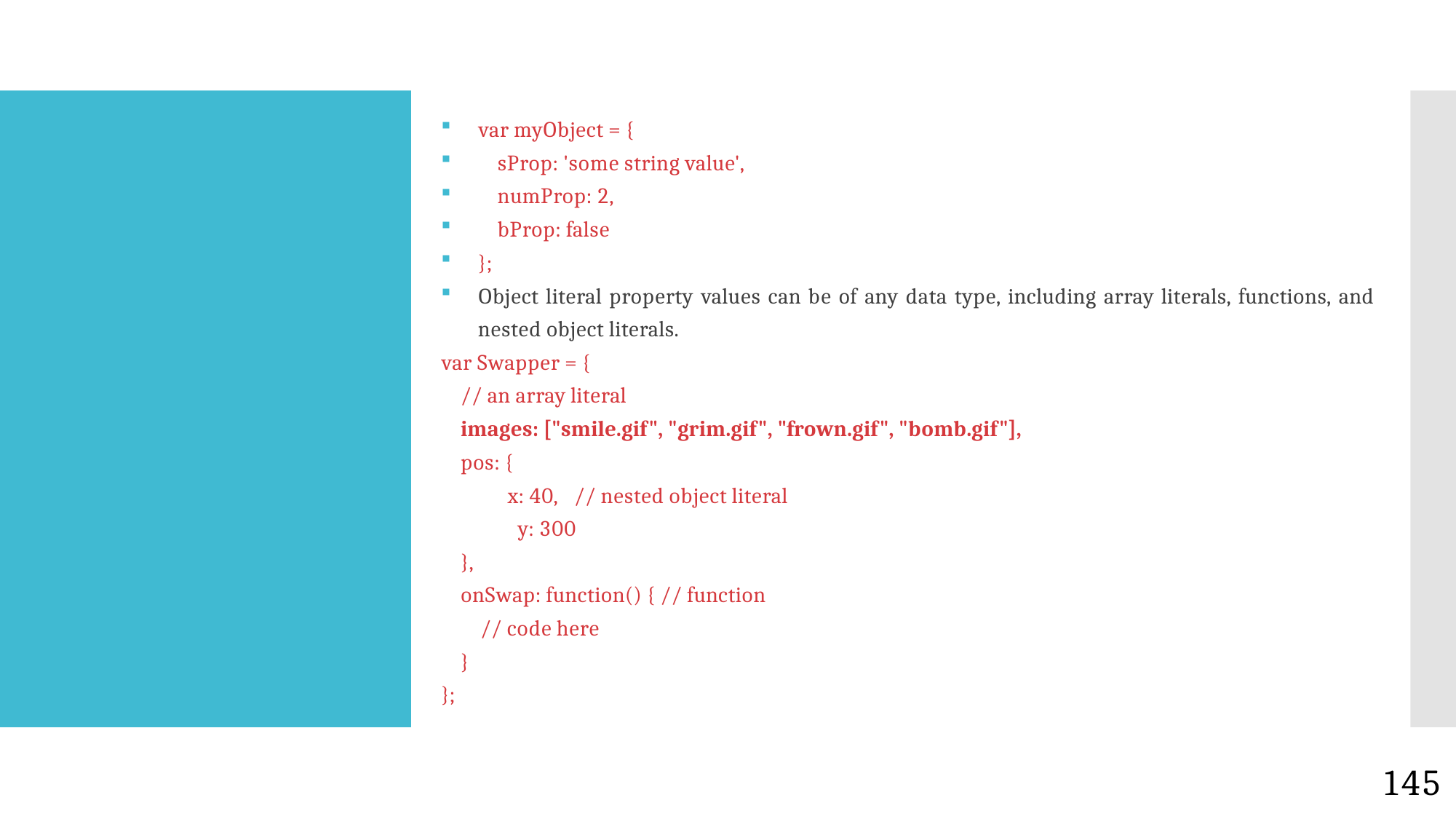

var myObject = {
    sProp: 'some string value',
    numProp: 2,
    bProp: false
};
Object literal property values can be of any data type, including array literals, functions, and nested object literals.
var Swapper = {
    // an array literal
    images: ["smile.gif", "grim.gif", "frown.gif", "bomb.gif"],
    pos: {
	x: 40,			// nested object literal
      	  y: 300
    },
    onSwap: function() { // function
        // code here
    }
};

#
145